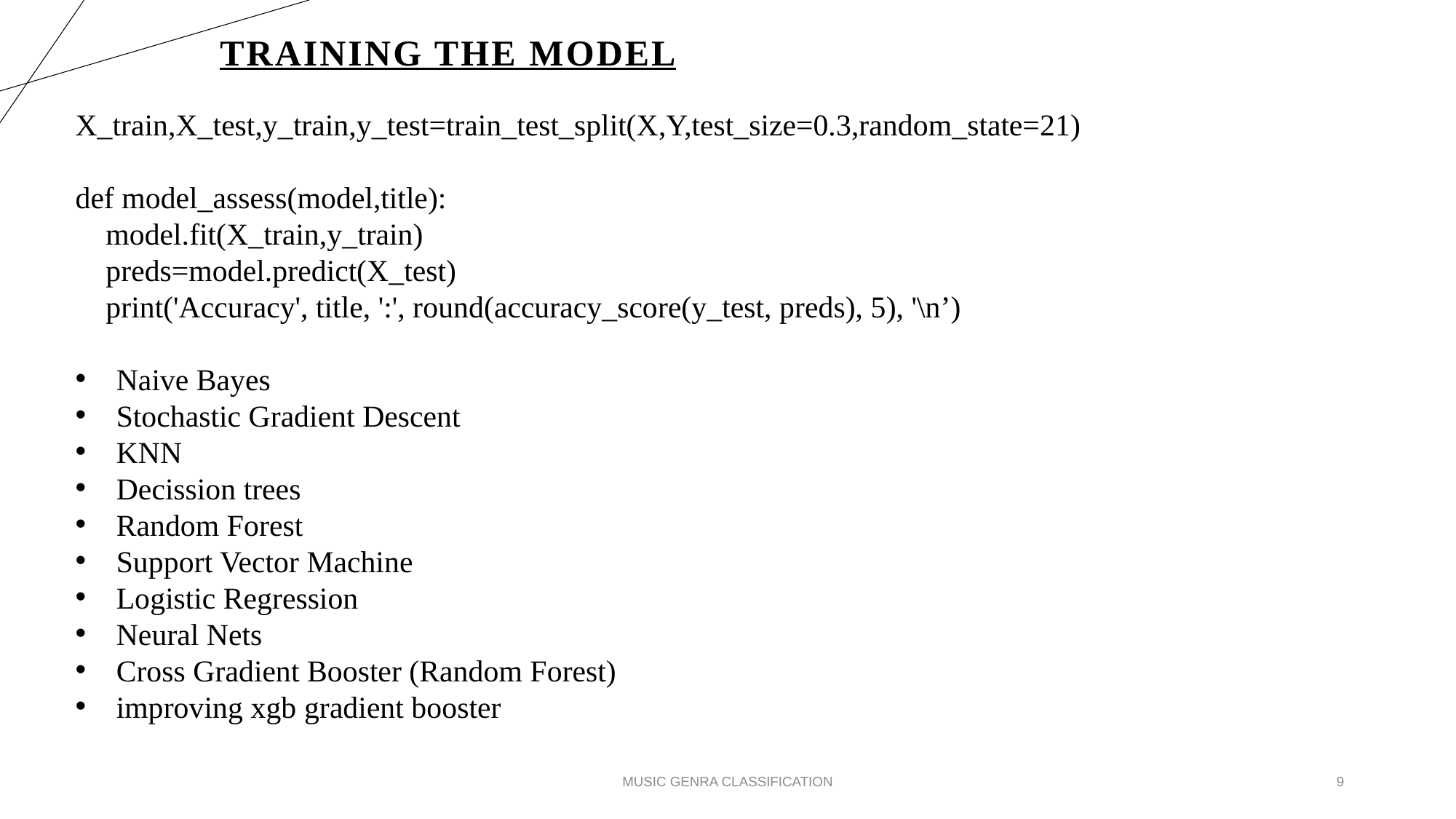

# Training the model
X_train,X_test,y_train,y_test=train_test_split(X,Y,test_size=0.3,random_state=21)

def model_assess(model,title):
    model.fit(X_train,y_train)
    preds=model.predict(X_test)
    print('Accuracy', title, ':', round(accuracy_score(y_test, preds), 5), '\n’)

Naive Bayes
Stochastic Gradient Descent
KNN
Decission trees
Random Forest
Support Vector Machine
Logistic Regression
Neural Nets
Cross Gradient Booster (Random Forest)
improving xgb gradient booster

MUSIC GENRA CLASSIFICATION
9